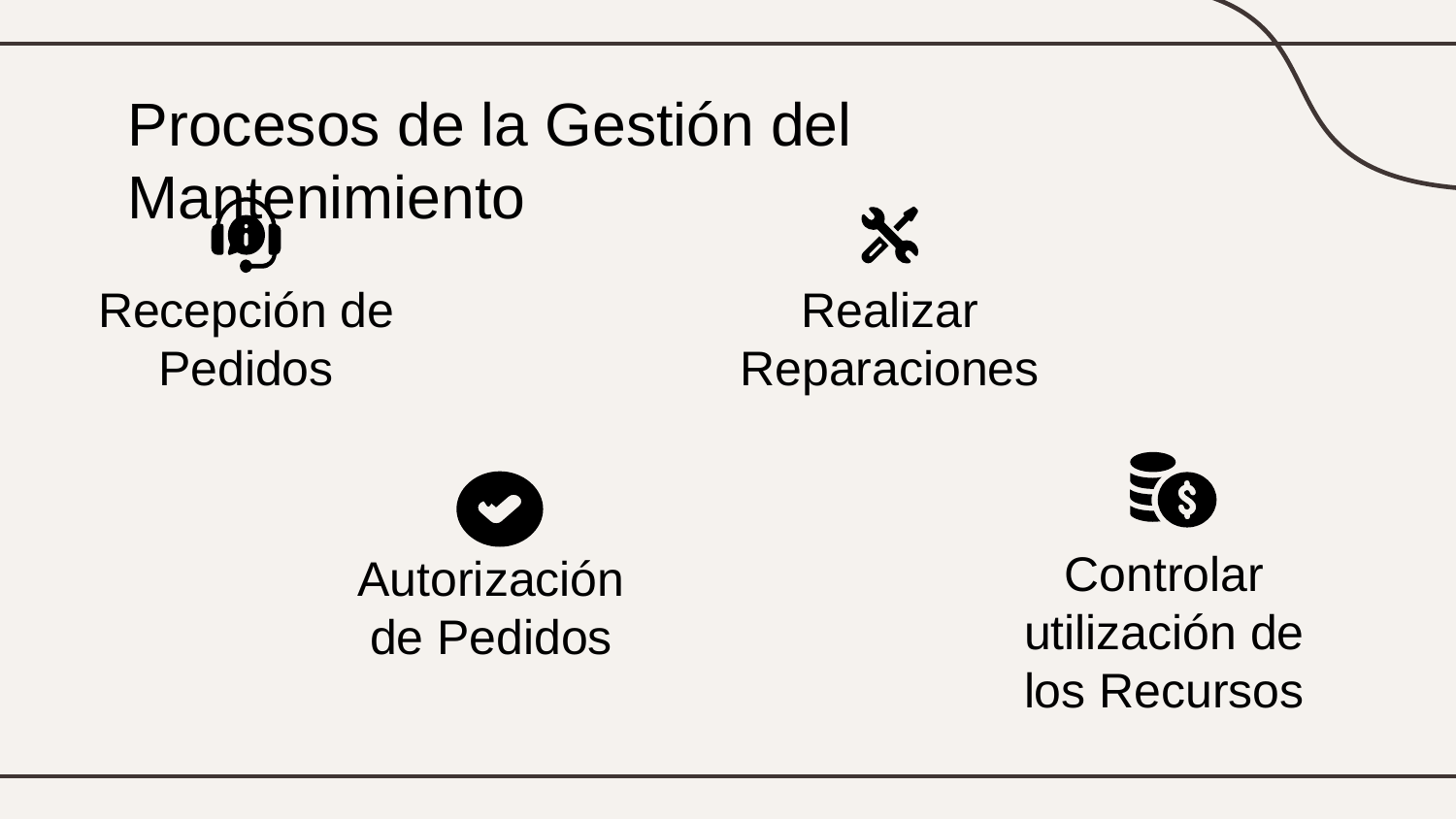

Procesos de la Gestión del Mantenimiento

Realizar Reparaciones
Recepción de Pedidos

Controlar utilización de los Recursos
Autorización de Pedidos